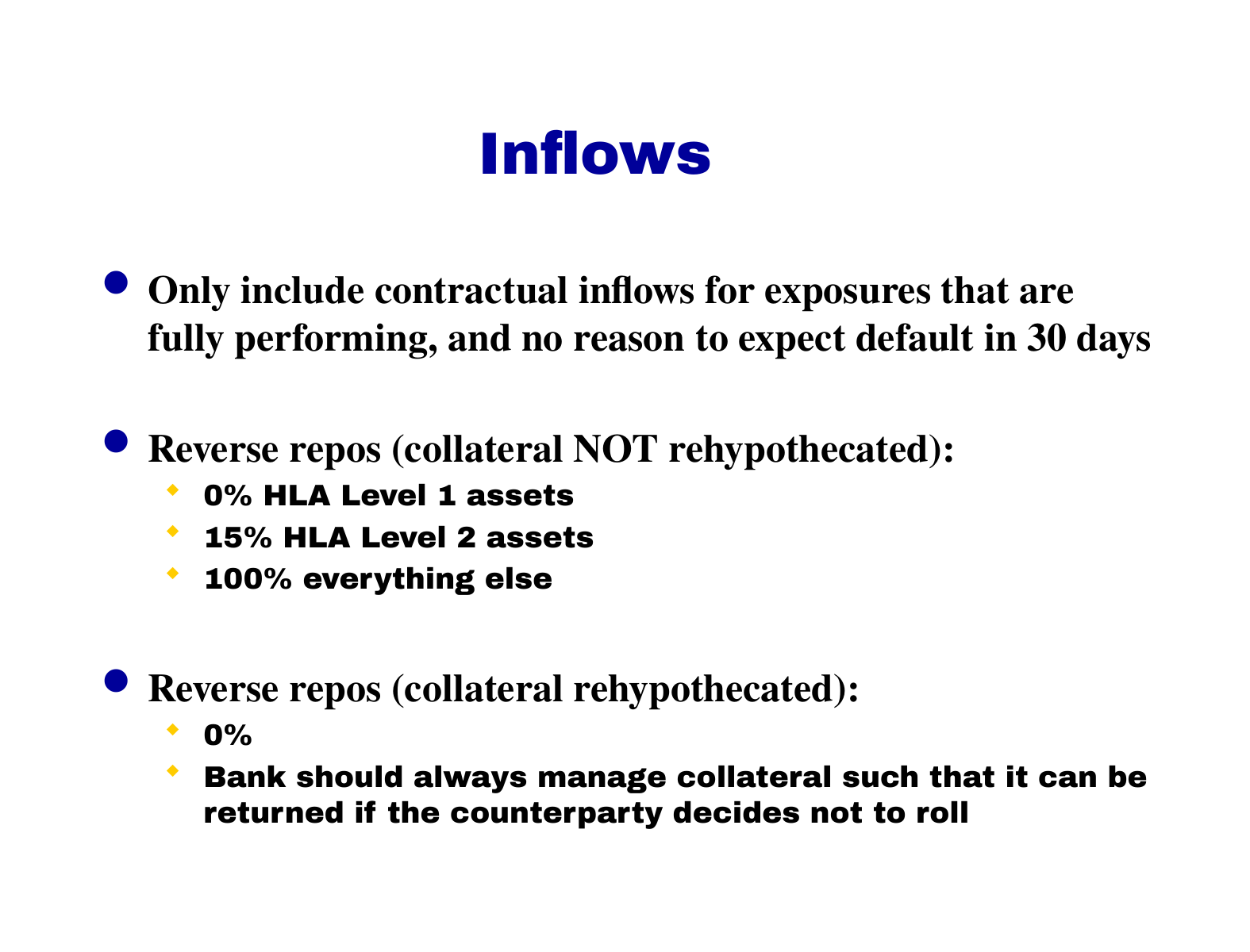

# Inflows
Only include contractual inflows for exposures that are fully performing, and no reason to expect default in 30 days

Reverse repos (collateral NOT rehypothecated):
0% HLA Level 1 assets
15% HLA Level 2 assets
100% everything else

Reverse repos (collateral rehypothecated):
0%
Bank should always manage collateral such that it can be returned if the counterparty decides not to roll